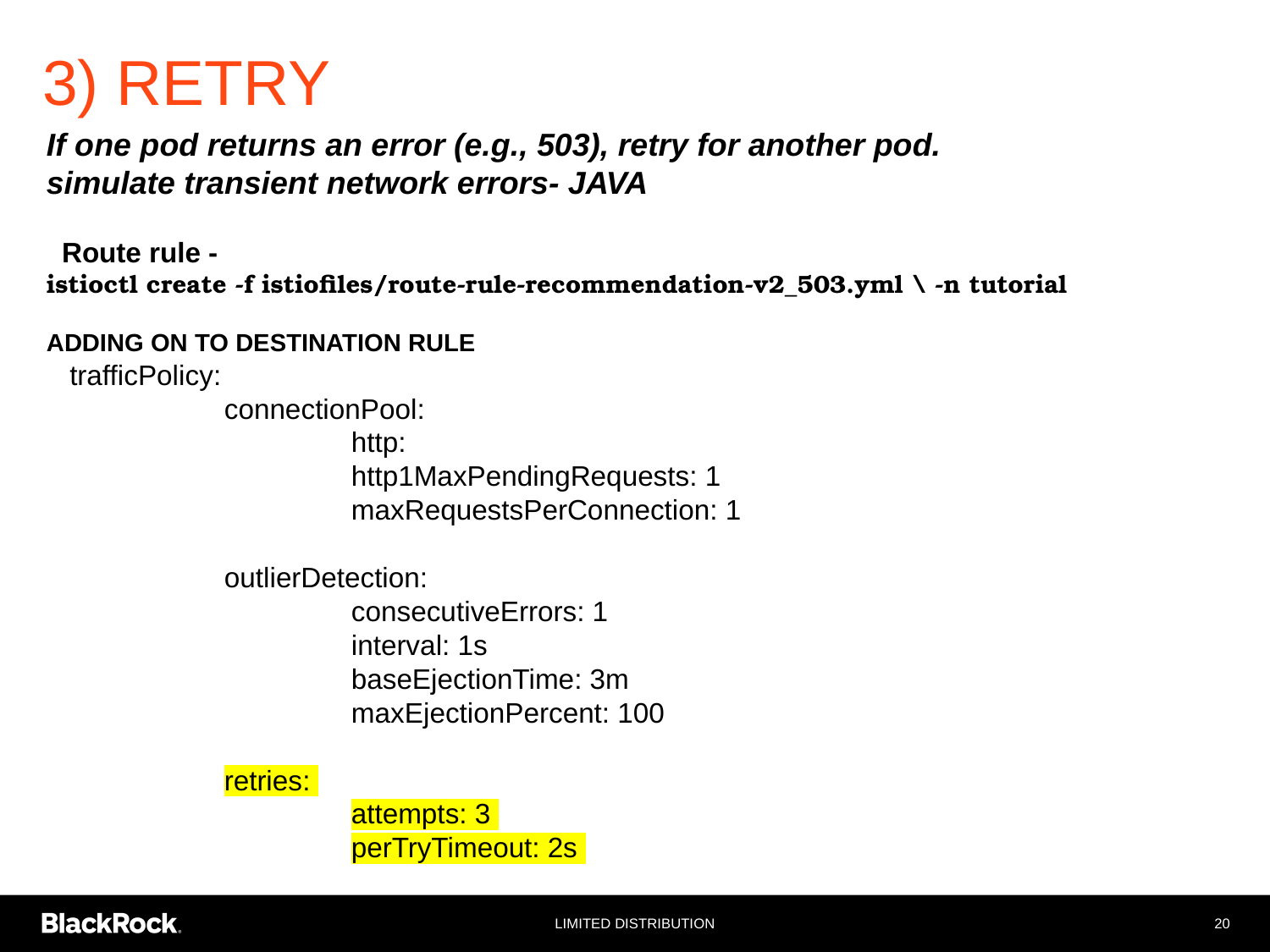

# 3) RETRY
If one pod returns an error (e.g., 503), retry for another pod.
simulate transient network errors- JAVA

Route rule -
istioctl create -f istiofiles/route-rule-recommendation-v2_503.yml \ -n tutorial

ADDING ON TO DESTINATION RULE
 trafficPolicy:
		connectionPool:
			http:
			http1MaxPendingRequests: 1 						maxRequestsPerConnection: 1
		outlierDetection:
			consecutiveErrors: 1
			interval: 1s
			baseEjectionTime: 3m
			maxEjectionPercent: 100

		retries:
			attempts: 3
			perTryTimeout: 2s

Limited Distribution
20